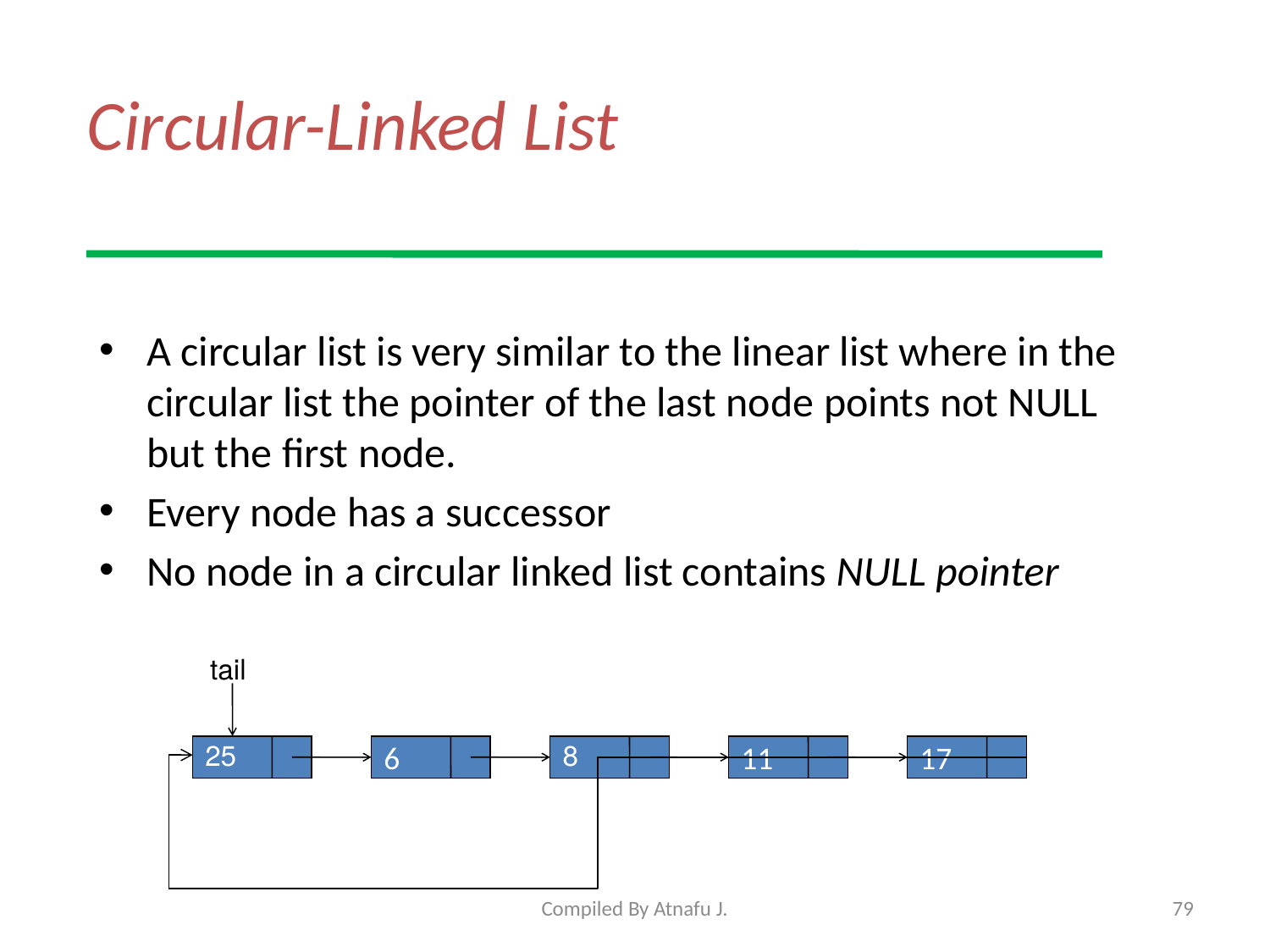

# Circular-Linked List
A circular list is very similar to the linear list where in the circular list the pointer of the last node points not NULL but the first node.
Every node has a successor
No node in a circular linked list contains NULL pointer

tail

25

8
6

11

17

Compiled By Atnafu J.
79